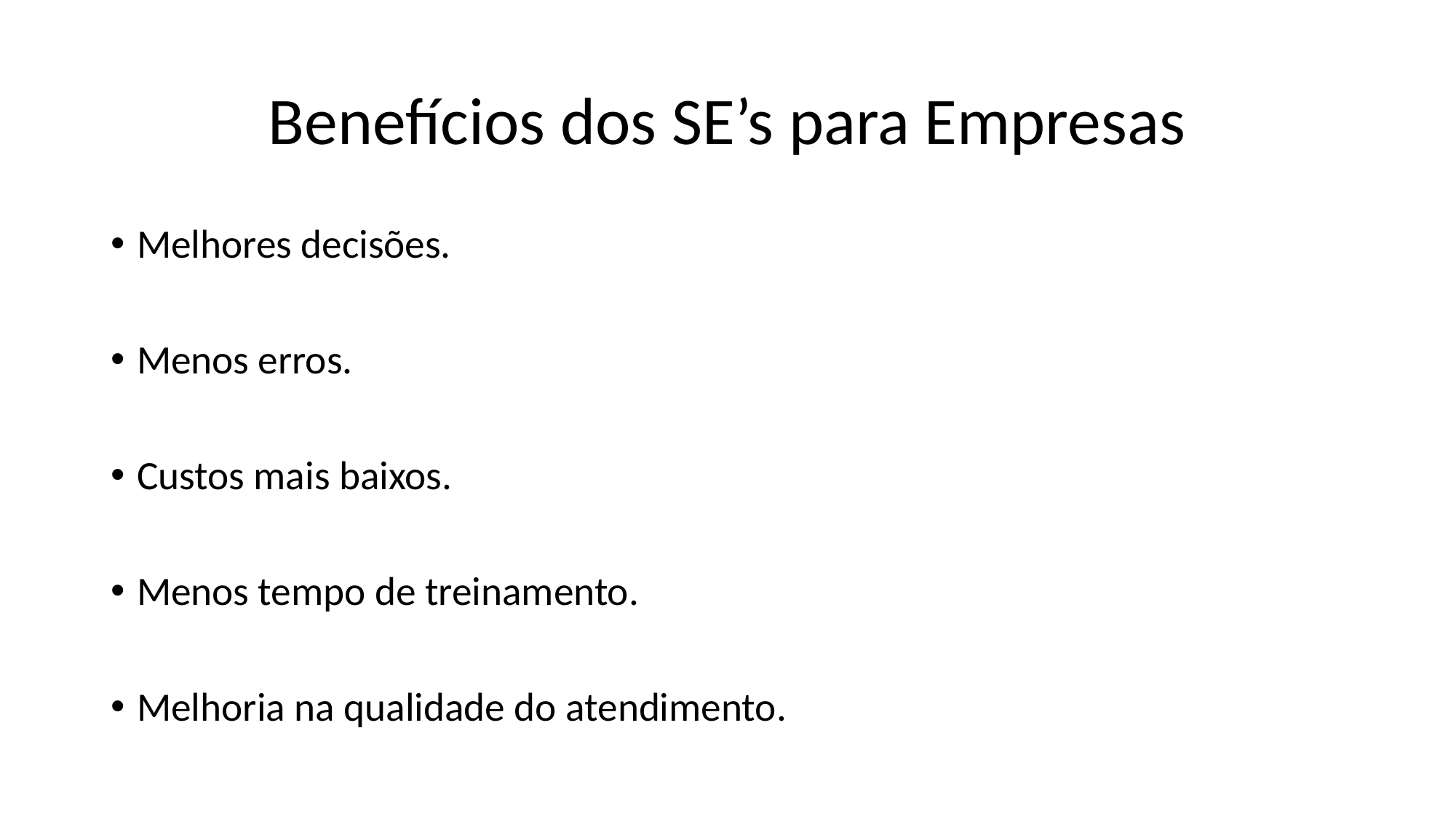

# Benefícios dos SE’s para Empresas
Melhores decisões.

Menos erros.

Custos mais baixos.

Menos tempo de treinamento.

Melhoria na qualidade do atendimento.